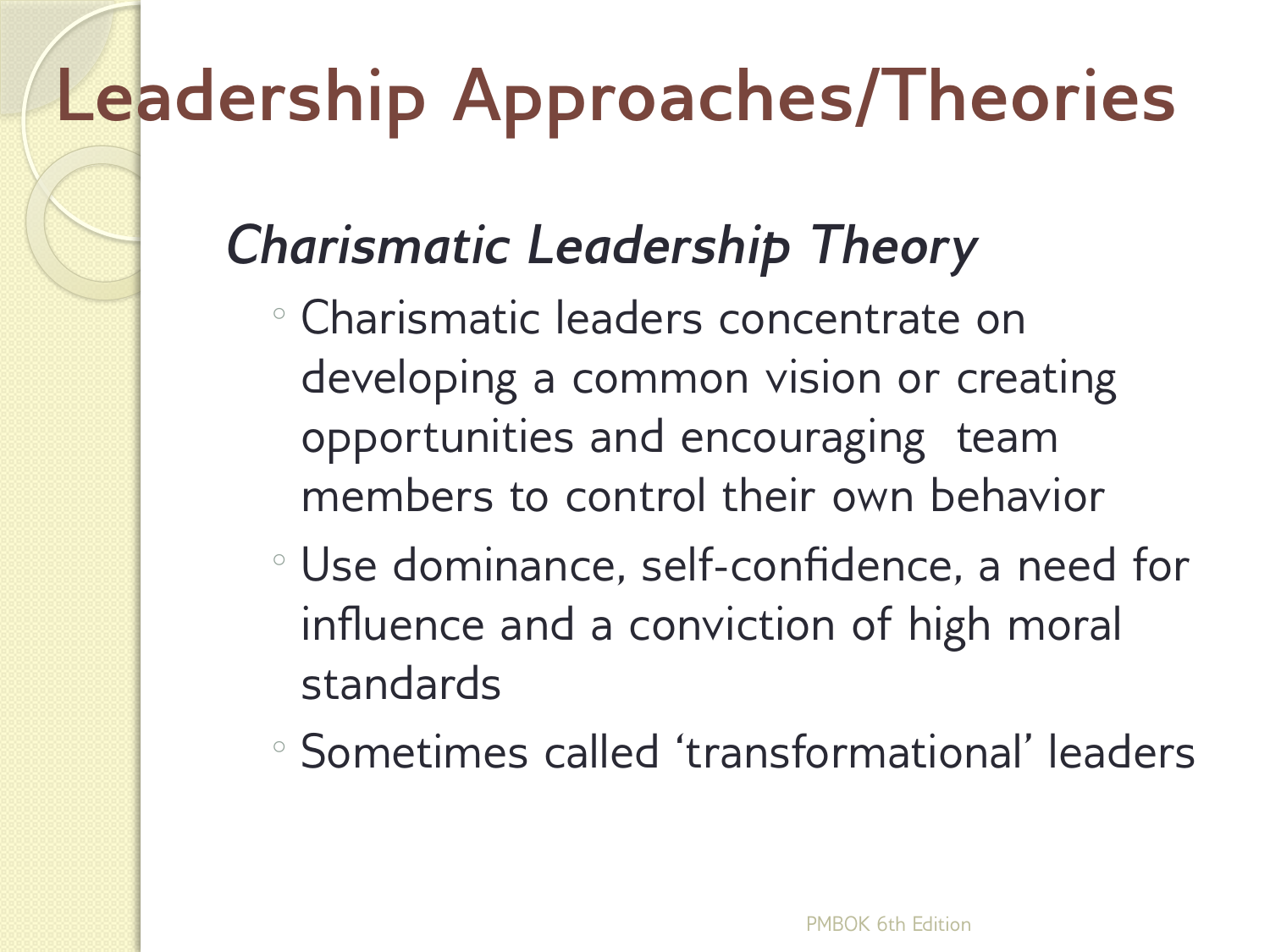

# Leadership Approaches/Theories
Charismatic Leadership Theory
Charismatic leaders concentrate on developing a common vision or creating opportunities and encouraging  team members to control their own behavior
Use dominance, self-confidence, a need for influence and a conviction of high moral standards
Sometimes called ‘transformational’ leaders
PMBOK 6th Edition